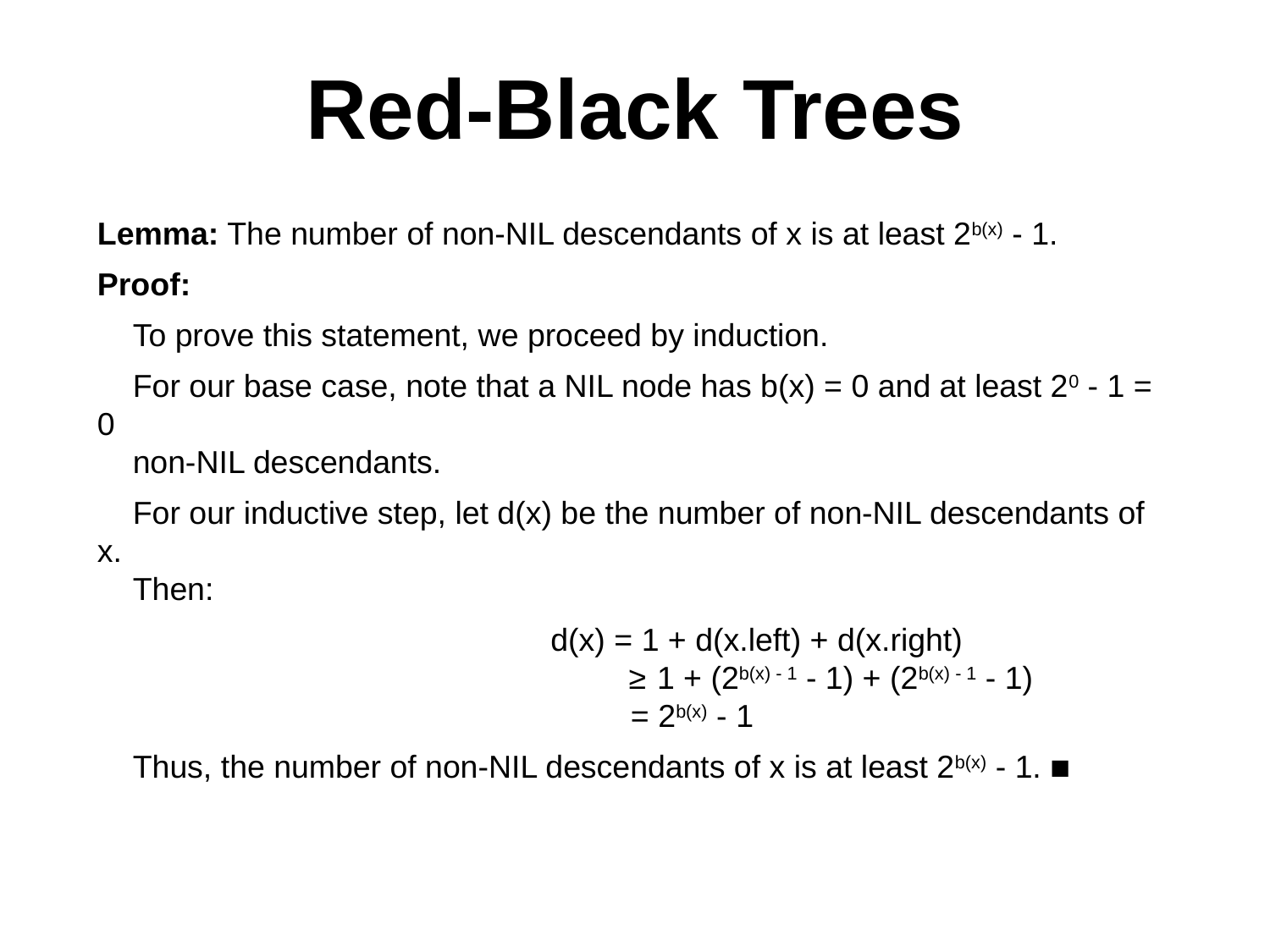

Red-Black Trees
Lemma: The number of non-NIL descendants of x is at least 2b(x) - 1.

Proof:

    To prove this statement, we proceed by induction.

    For our base case, note that a NIL node has b(x) = 0 and at least 20 - 1 = 0
    non-NIL descendants.

    For our inductive step, let d(x) be the number of non-NIL descendants of x.
    Then:

                                                   d(x) = 1 + d(x.left) + d(x.right)
                                                            ≥ 1 + (2b(x) - 1 - 1) + (2b(x) - 1 - 1)
                                                            = 2b(x) - 1

    Thus, the number of non-NIL descendants of x is at least 2b(x) - 1. ◼